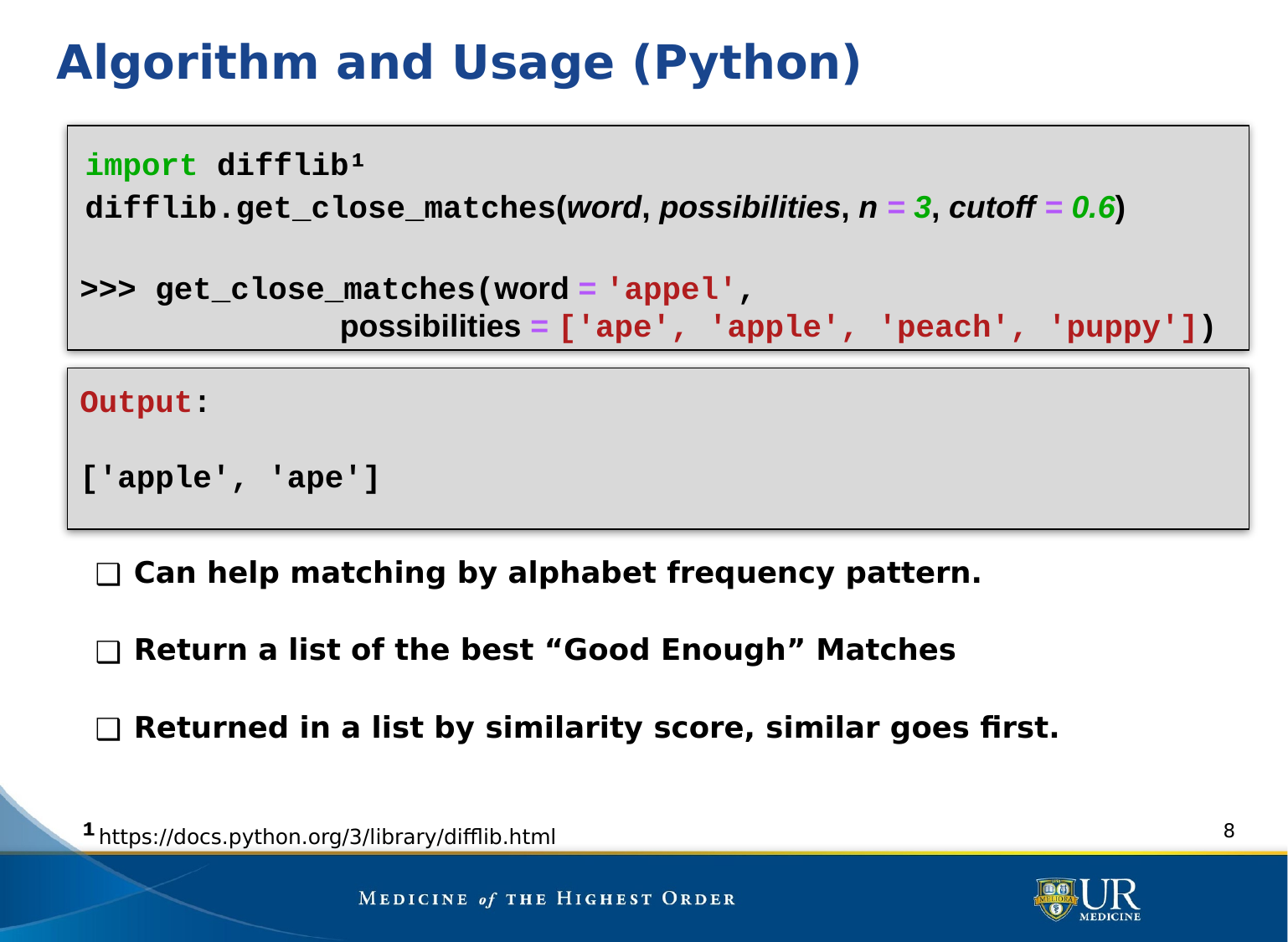

Algorithm and Usage (Python)
import difflib¹
difflib.get_close_matches(word, possibilities, n = 3, cutoff = 0.6)

>>> get_close_matches(word = 'appel',
 possibilities = ['ape', 'apple', 'peach', 'puppy'])
Output:

['apple', 'ape']

Can help matching by alphabet frequency pattern.
Return a list of the best “Good Enough” Matches
Returned in a list by similarity score, similar goes first.
¹https://docs.python.org/3/library/difflib.html
8